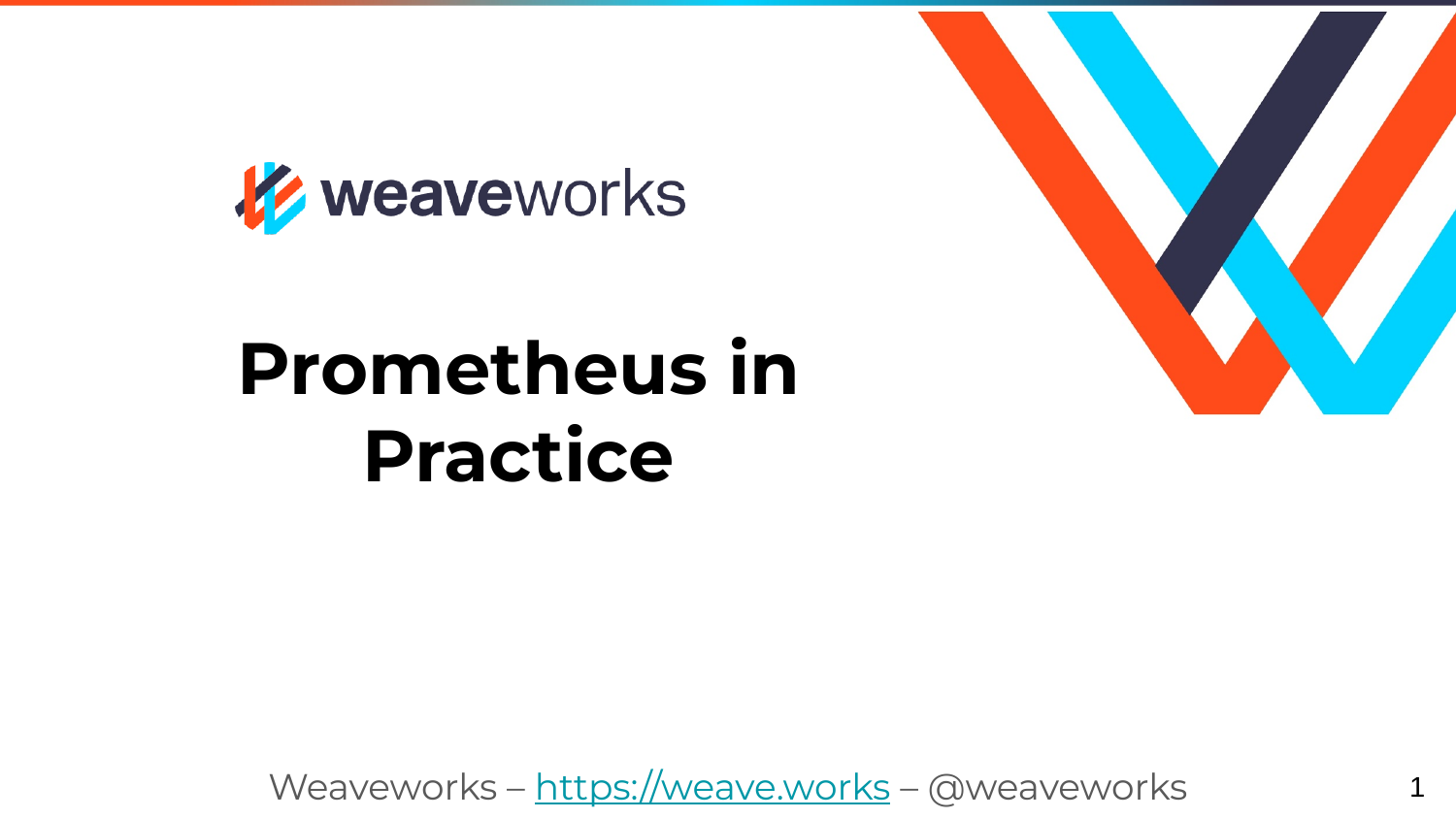

# Prometheus in Practice
Weaveworks – https://weave.works – @weaveworks
1